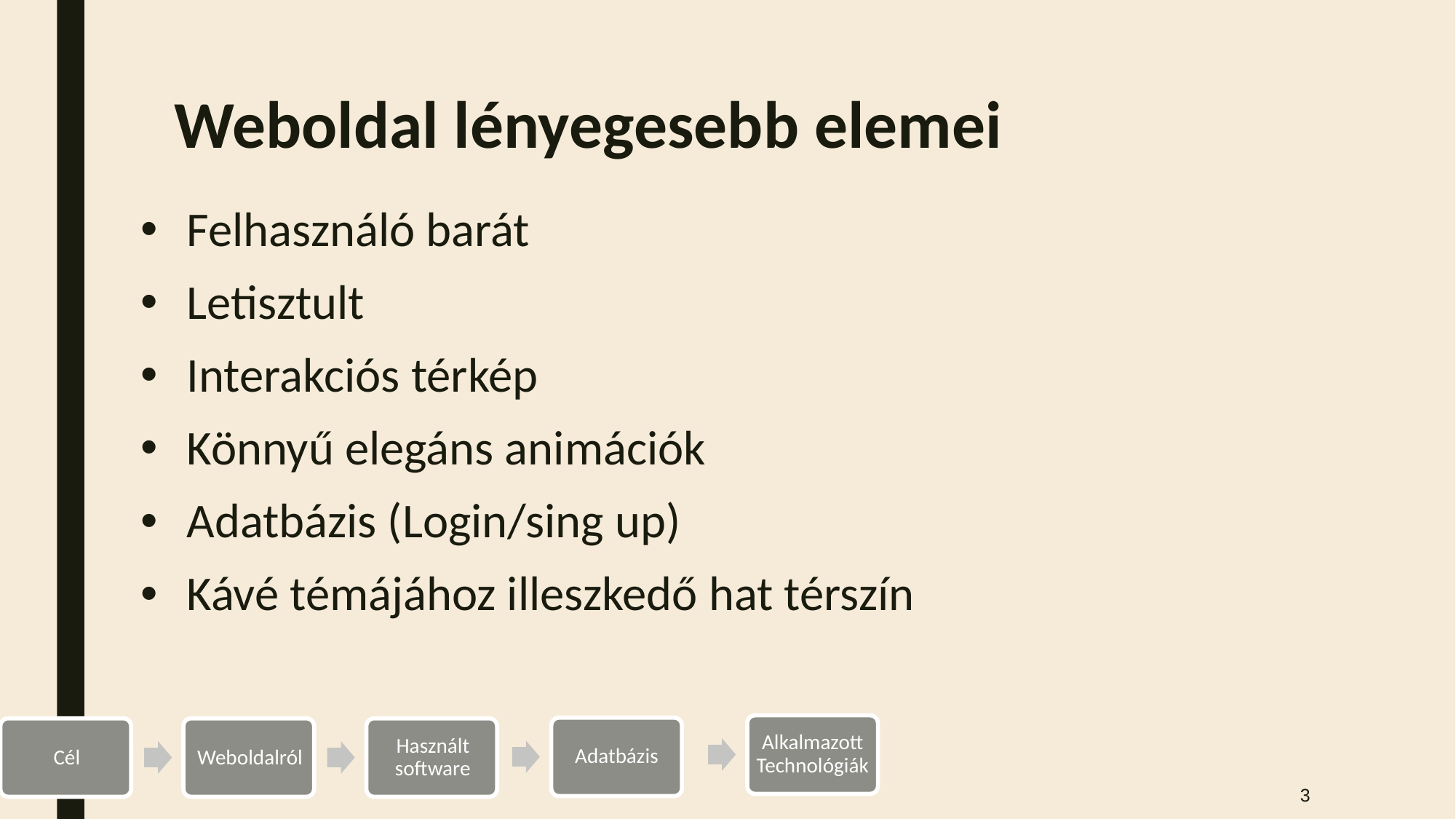

# Weboldal lényegesebb elemei
Felhasználó barát
Letisztult
Interakciós térkép
Könnyű elegáns animációk
Adatbázis (Login/sing up)
Kávé témájához illeszkedő hat térszín
Cél

Weboldalról

Használt software

Alkalmazott Technológiák

Adatbázis

3